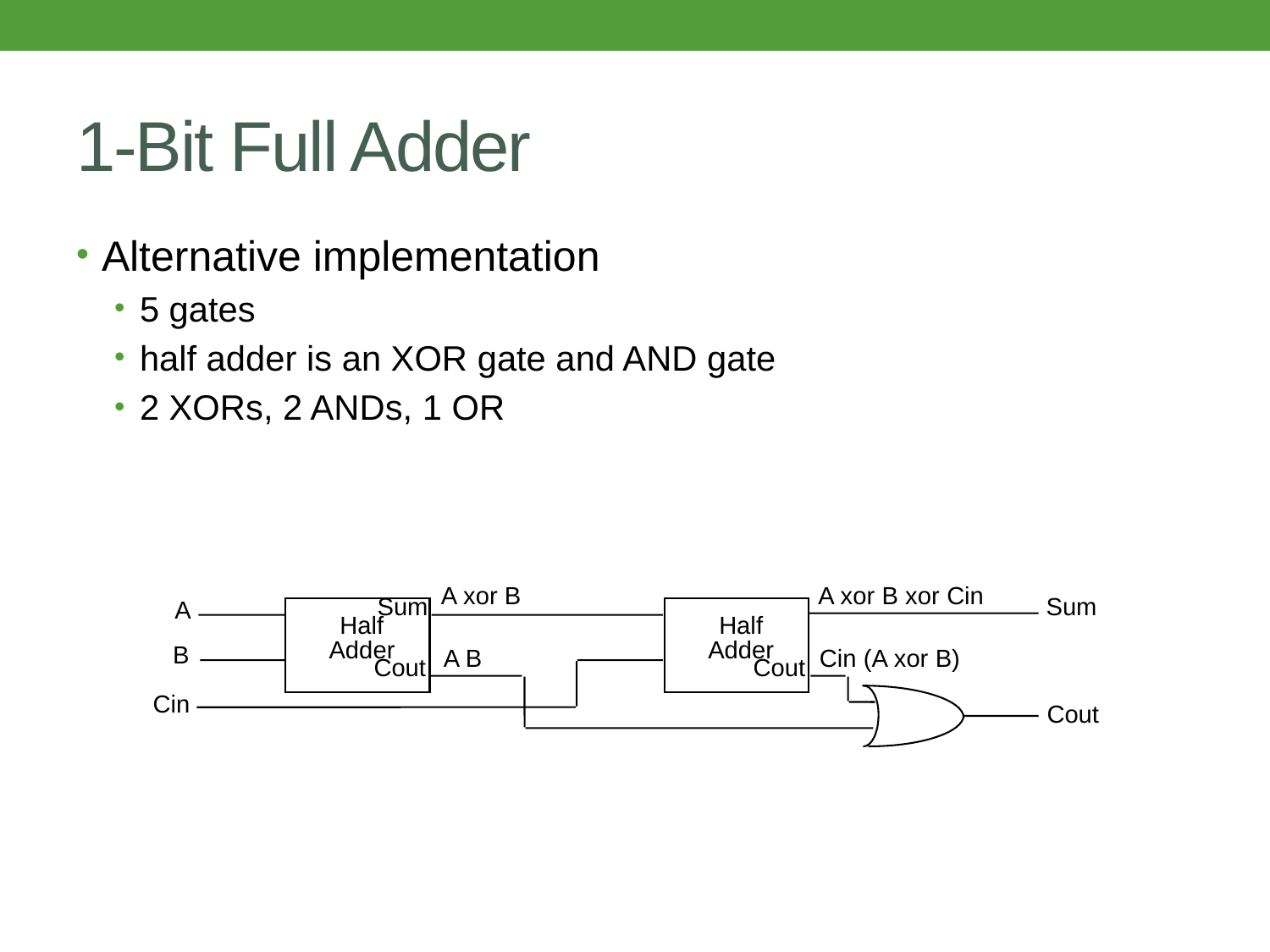

# 1-Bit Full Adder
Alternative implementation
5 gates
half adder is an XOR gate and AND gate
2 XORs, 2 ANDs, 1 OR
A xor B
A xor B xor Cin
Sum
A

Sum
Half
Adder
Cout

Half
Adder
Cout

B
A B
Cin (A xor B)

Cin
Cout